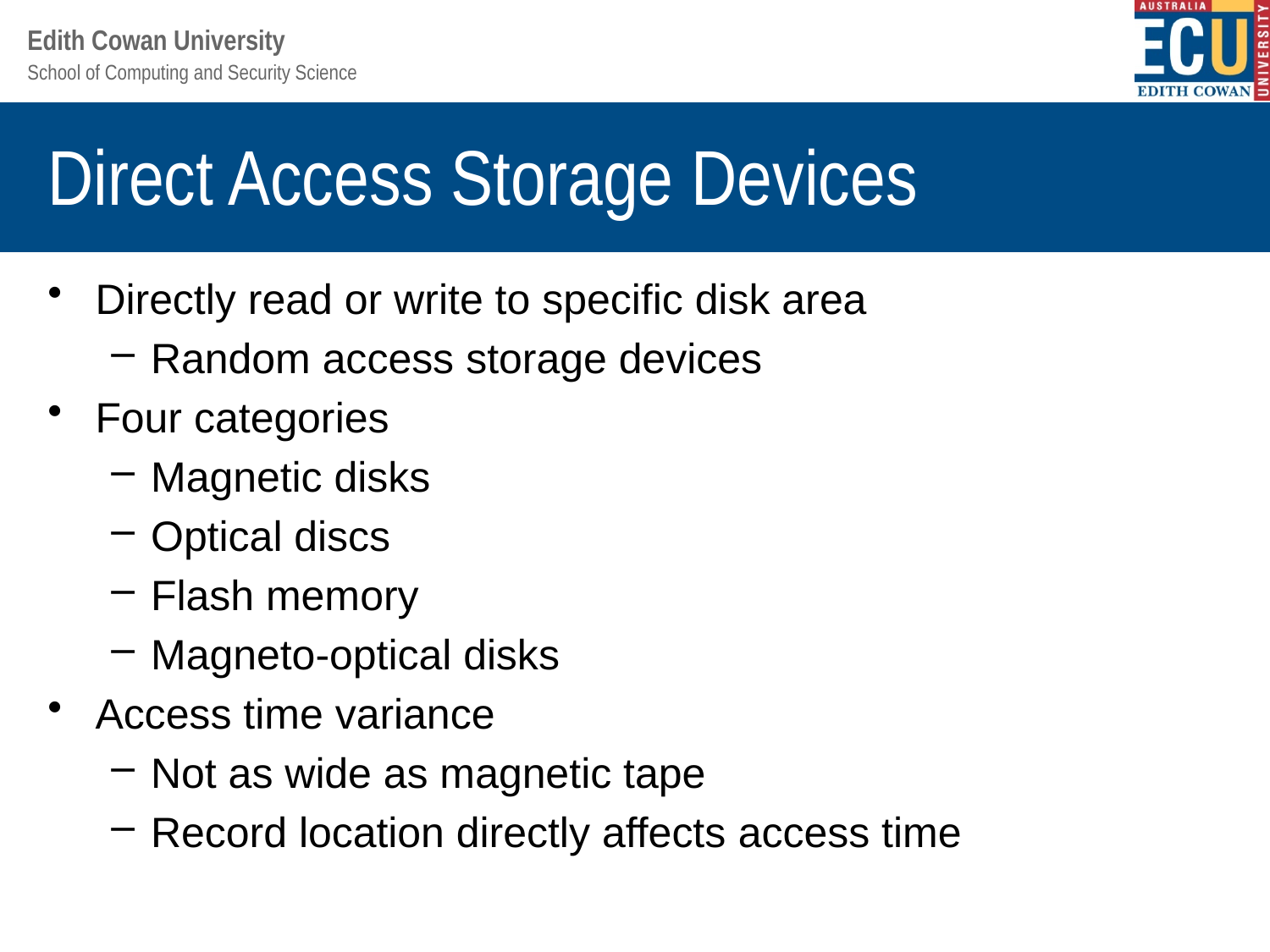

# Direct Access Storage Devices
Directly read or write to specific disk area
Random access storage devices
Four categories
Magnetic disks
Optical discs
Flash memory
Magneto-optical disks
Access time variance
Not as wide as magnetic tape
Record location directly affects access time